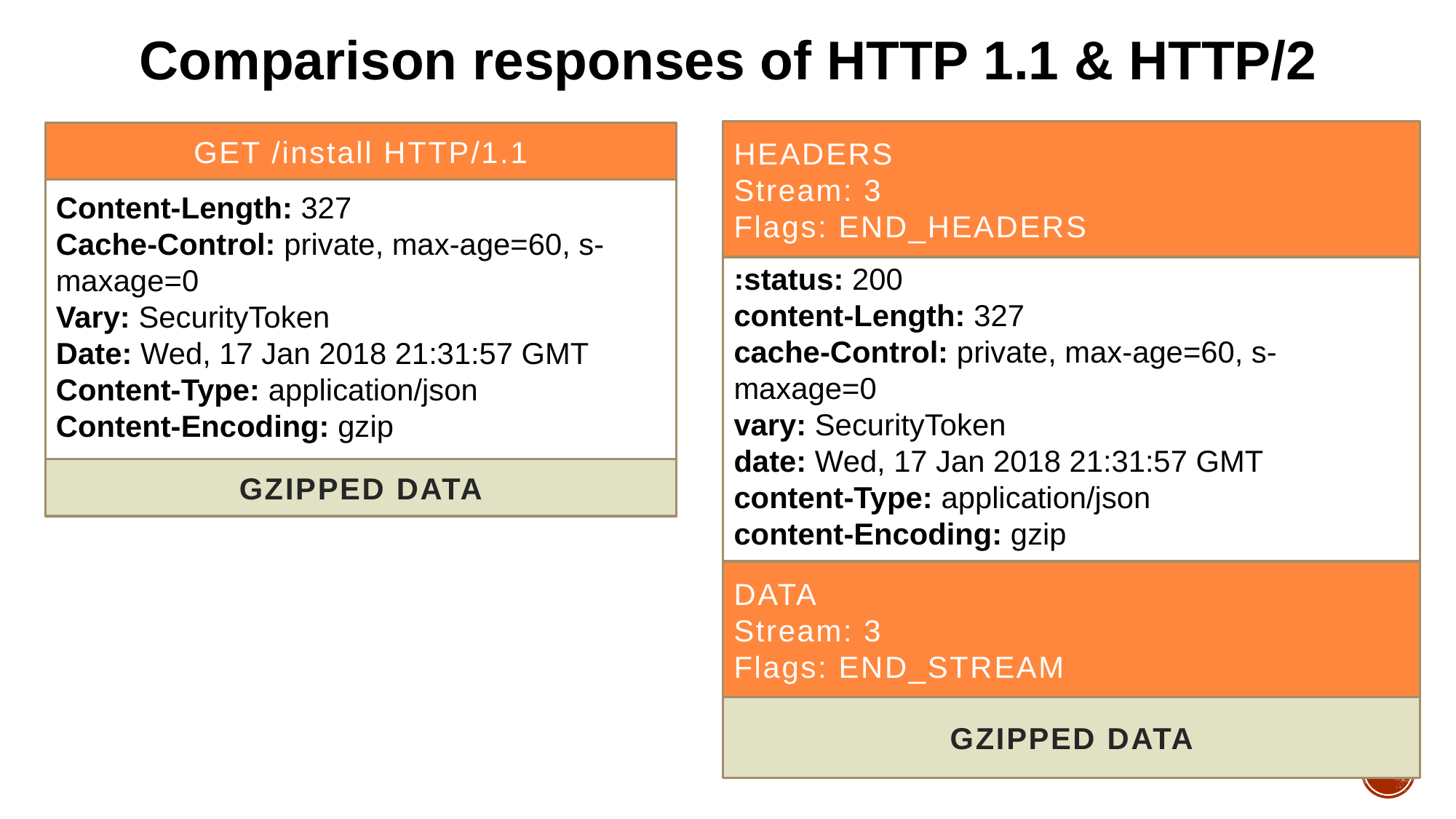

Comparison responses of HTTP 1.1 & HTTP/2
HEADERS
Stream: 3
Flags: END_HEADERS
:status: 200
content-Length: 327
cache-Control: private, max-age=60, s-maxage=0
vary: SecurityToken
date: Wed, 17 Jan 2018 21:31:57 GMT
content-Type: application/json
content-Encoding: gzip
GZIPPED DATA
DATA
Stream: 3
Flags: END_STREAM
GET /install HTTP/1.1
Content-Length: 327
Cache-Control: private, max-age=60, s-maxage=0
Vary: SecurityToken
Date: Wed, 17 Jan 2018 21:31:57 GMT
Content-Type: application/json
Content-Encoding: gzip
GZIPPED DATA